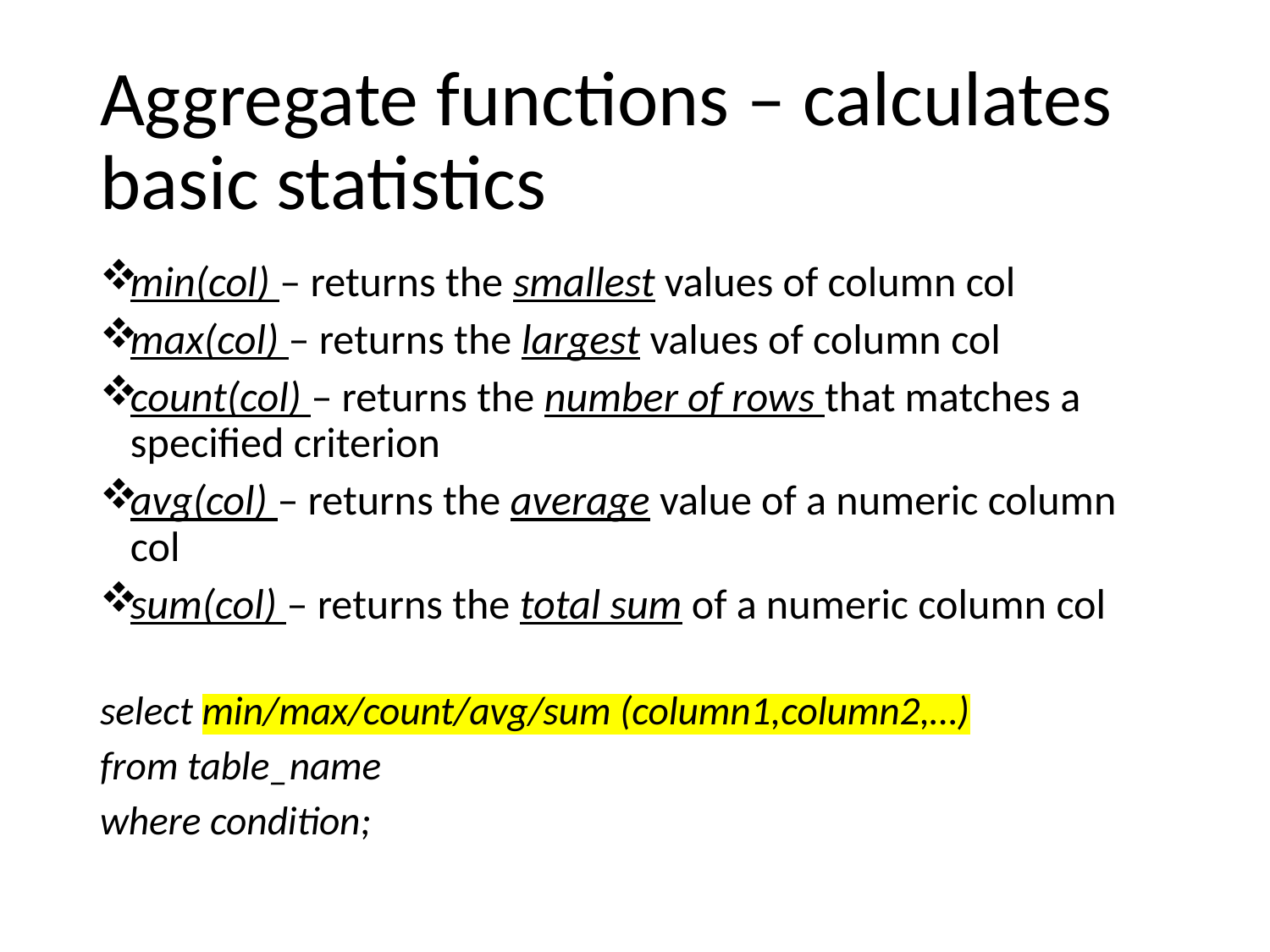

# Aggregate functions – calculates basic statistics
min(col) – returns the smallest values of column col
max(col) – returns the largest values of column col
count(col) – returns the number of rows that matches a specified criterion
avg(col) – returns the average value of a numeric column col
sum(col) – returns the total sum of a numeric column col

select min/max/count/avg/sum (column1,column2,…)
from table_name
where condition;